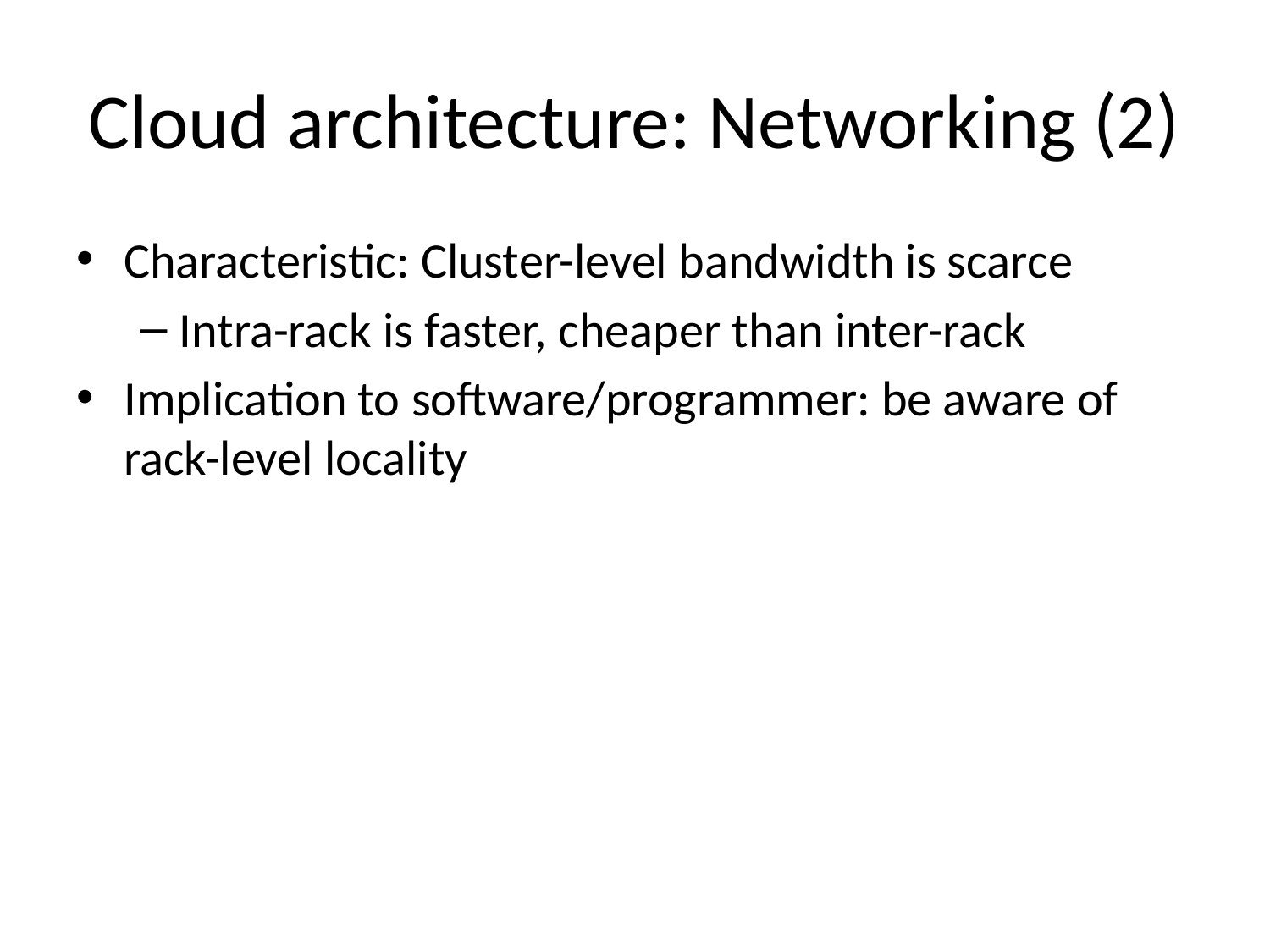

# Cloud architecture: Networking (2)
Characteristic: Cluster-level bandwidth is scarce
Intra-rack is faster, cheaper than inter-rack
Implication to software/programmer: be aware of rack-level locality